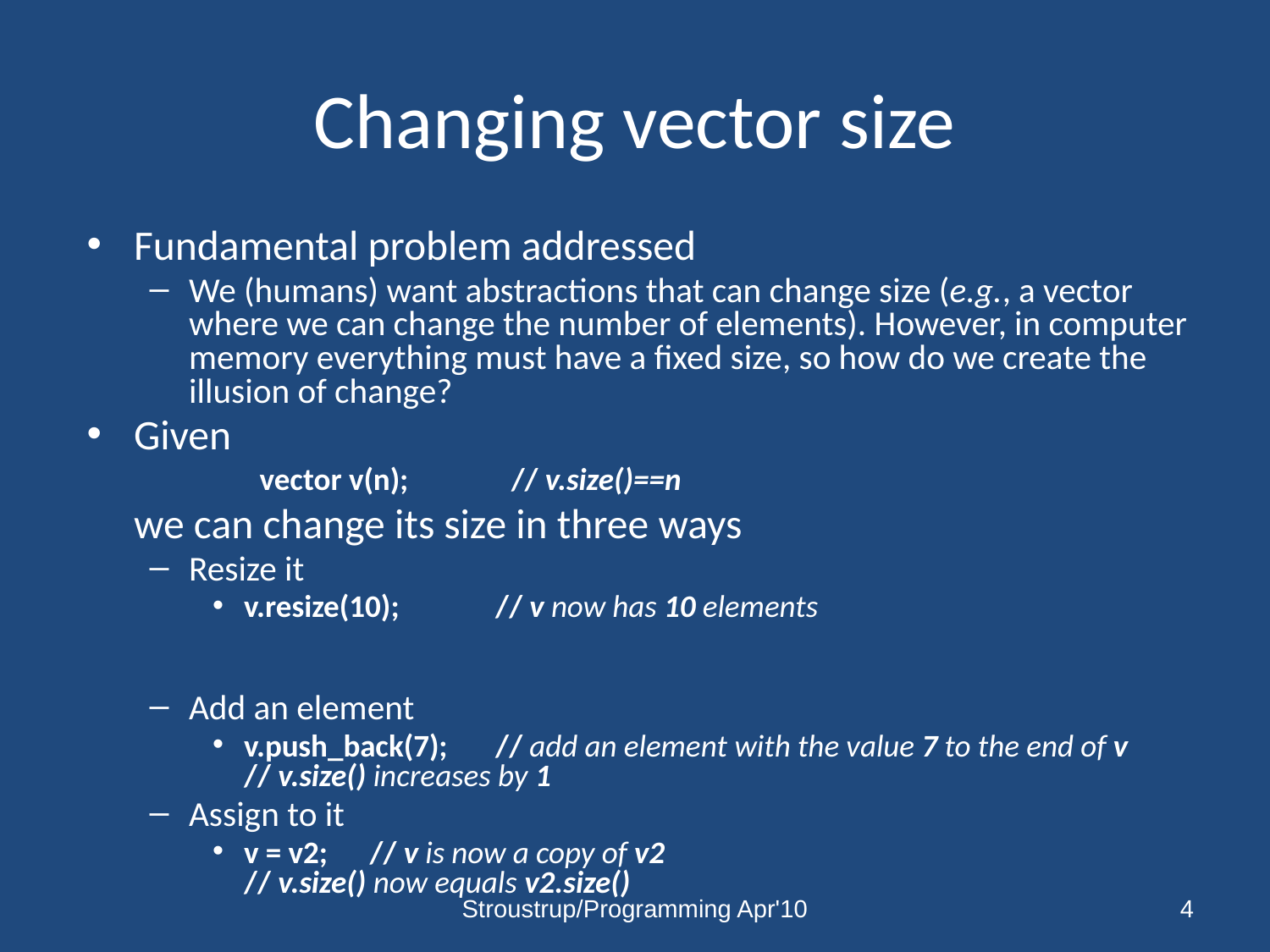

# Changing vector size
Fundamental problem addressed
We (humans) want abstractions that can change size (e.g., a vector where we can change the number of elements). However, in computer memory everything must have a fixed size, so how do we create the illusion of change?
Given
	vector v(n);		// v.size()==n
	we can change its size in three ways
Resize it
v.resize(10);		// v now has 10 elements

Add an element
v.push_back(7);		// add an element with the value 7 to the end of v
			// v.size() increases by 1
Assign to it
v = v2;			// v is now a copy of v2
			// v.size() now equals v2.size()

Stroustrup/Programming Apr'10
4